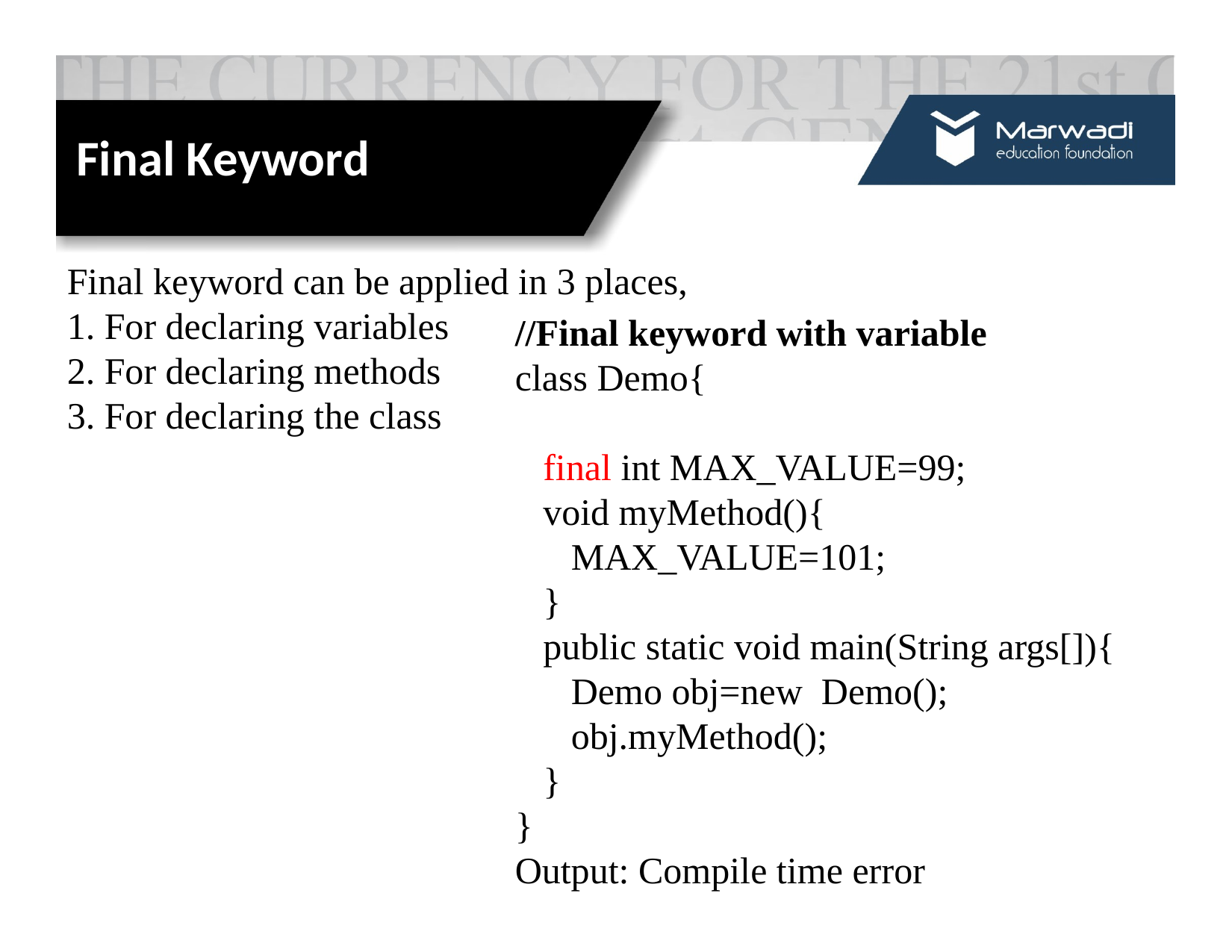

Final Keyword
Final keyword can be applied in 3 places,
1. For declaring variables
2. For declaring methods
3. For declaring the class
//Final keyword with variable
class Demo{

   final int MAX_VALUE=99;
   void myMethod(){
      MAX_VALUE=101;
   }
   public static void main(String args[]){
      Demo obj=new  Demo();
      obj.myMethod();
   }
}
Output: Compile time error